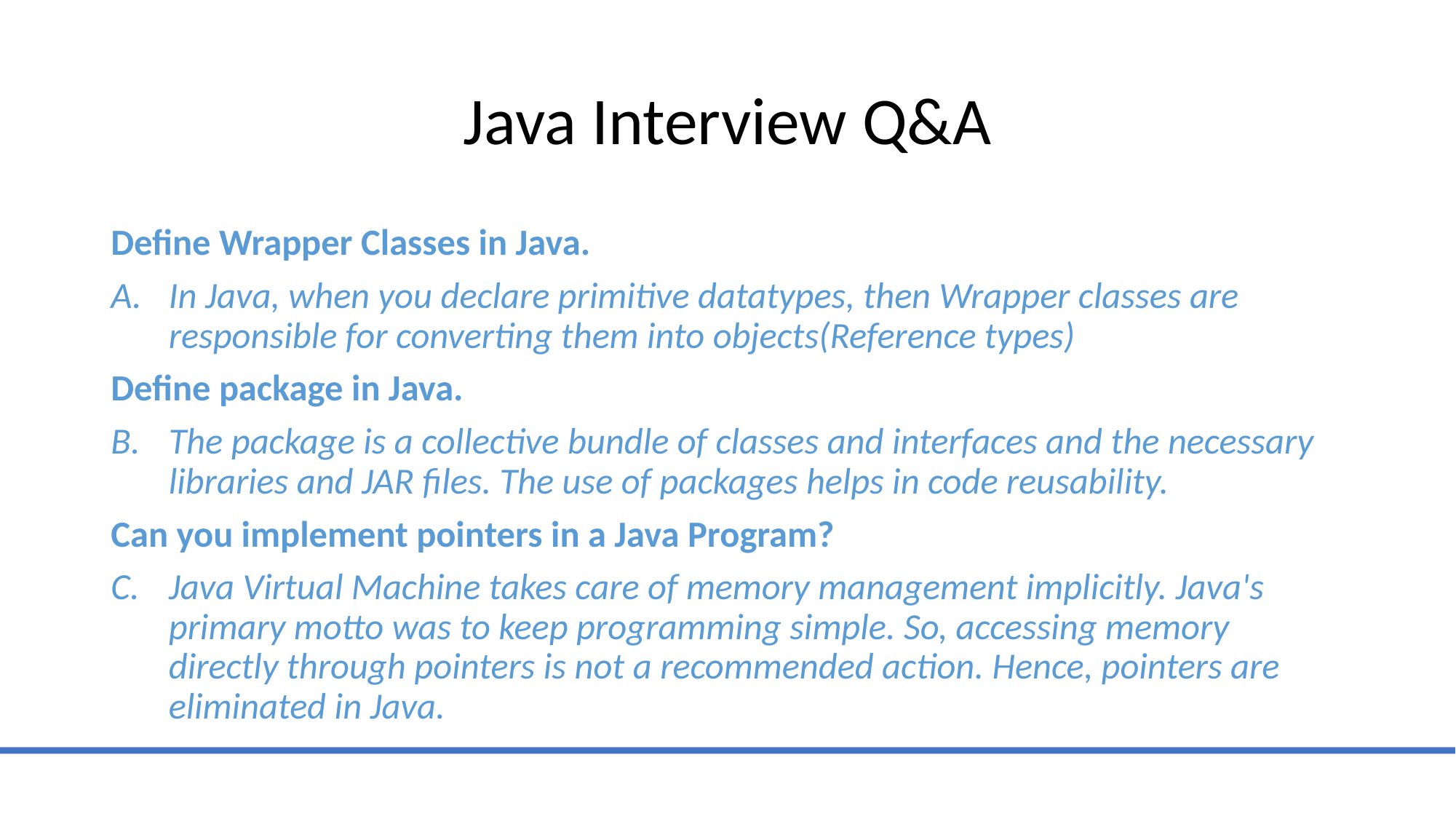

# Java Interview Q&A
Define Wrapper Classes in Java.
In Java, when you declare primitive datatypes, then Wrapper classes are responsible for converting them into objects(Reference types)
Define package in Java.
The package is a collective bundle of classes and interfaces and the necessary libraries and JAR files. The use of packages helps in code reusability.
Can you implement pointers in a Java Program?
Java Virtual Machine takes care of memory management implicitly. Java's primary motto was to keep programming simple. So, accessing memory directly through pointers is not a recommended action. Hence, pointers are eliminated in Java.